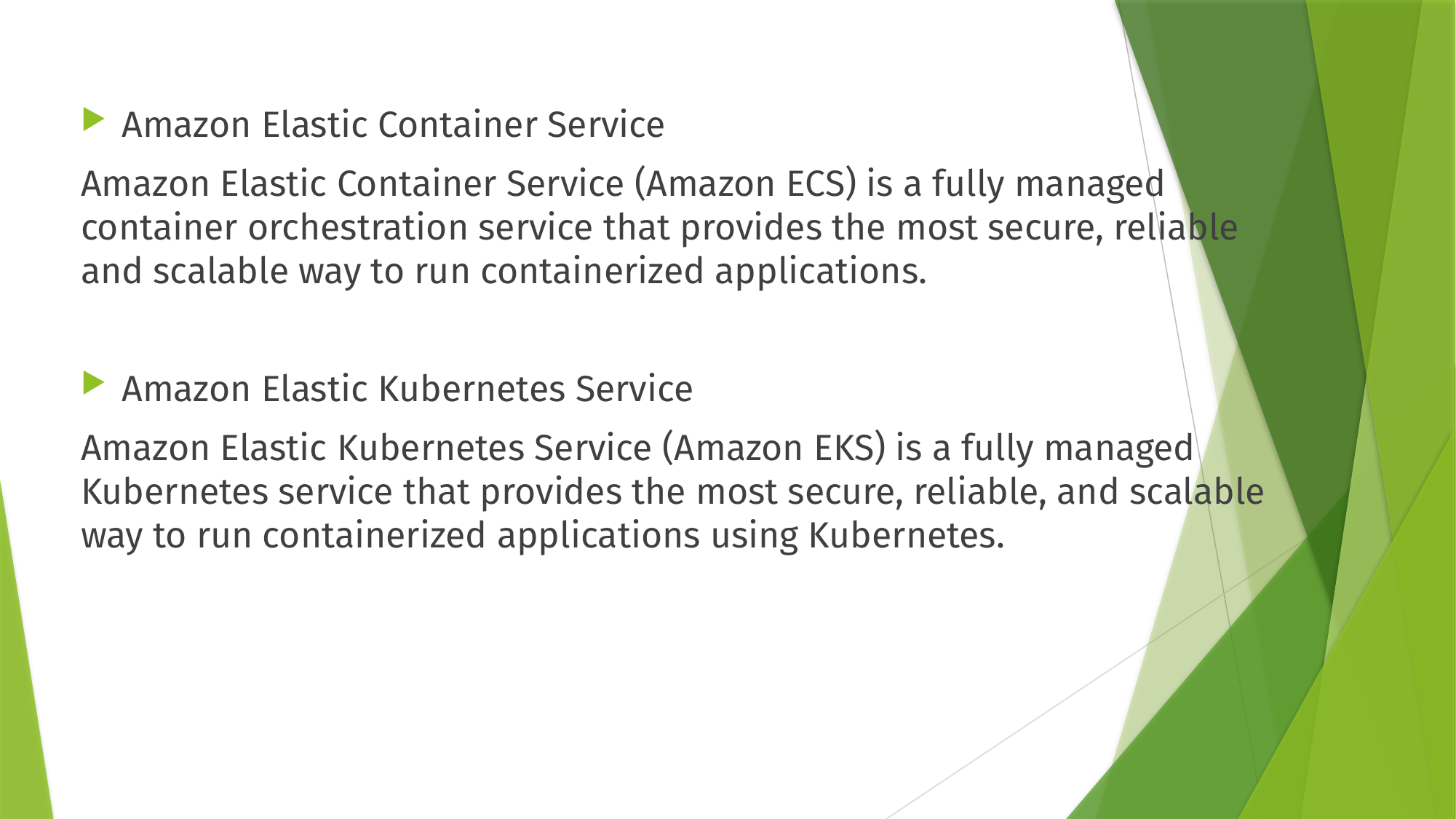

Amazon Elastic Container Service
Amazon Elastic Container Service (Amazon ECS) is a fully managed container orchestration service that provides the most secure, reliable and scalable way to run containerized applications.

Amazon Elastic Kubernetes Service
Amazon Elastic Kubernetes Service (Amazon EKS) is a fully managed Kubernetes service that provides the most secure, reliable, and scalable way to run containerized applications using Kubernetes.